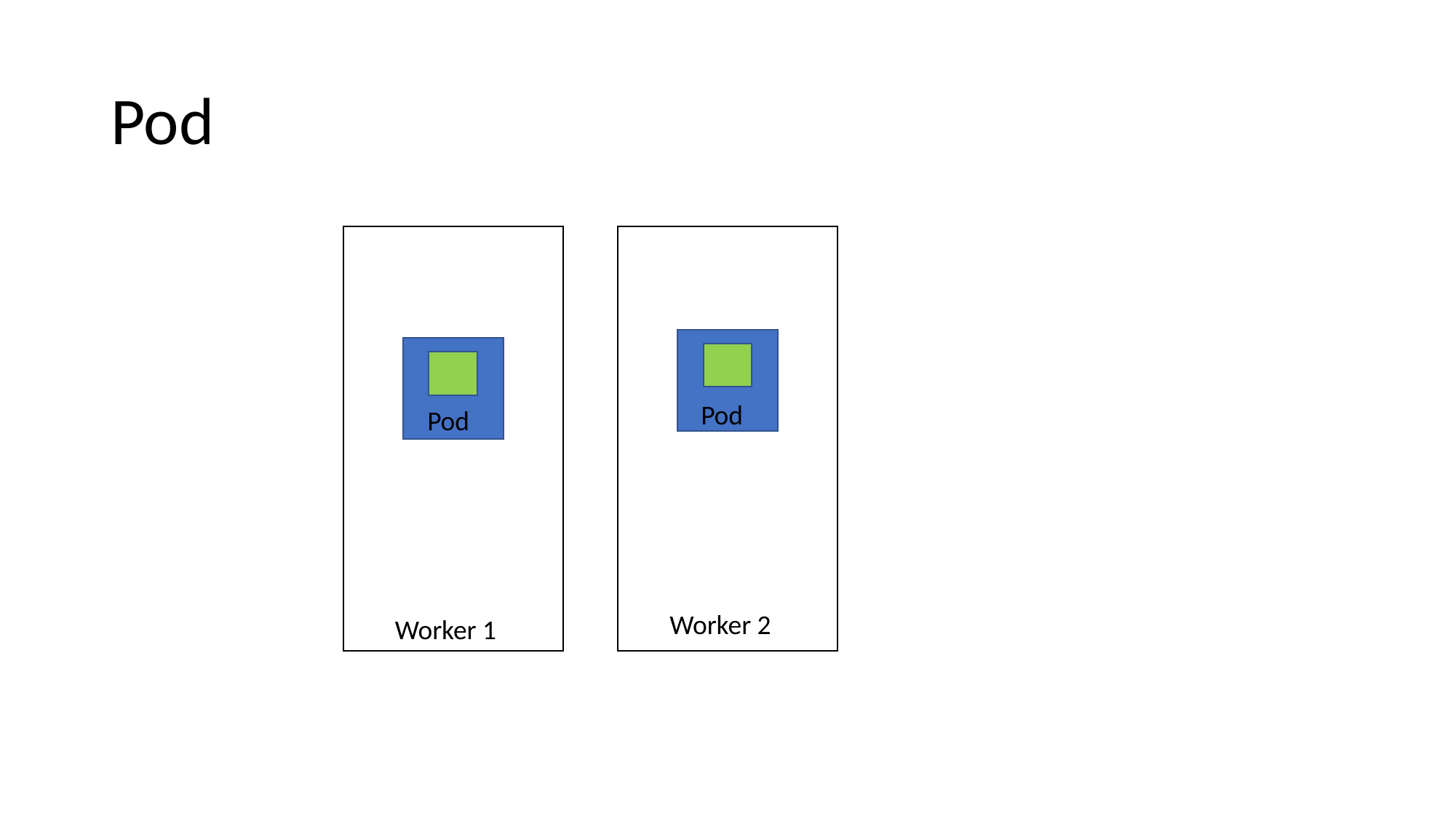

# Pod

Pod
Pod
Worker 2
Worker 1